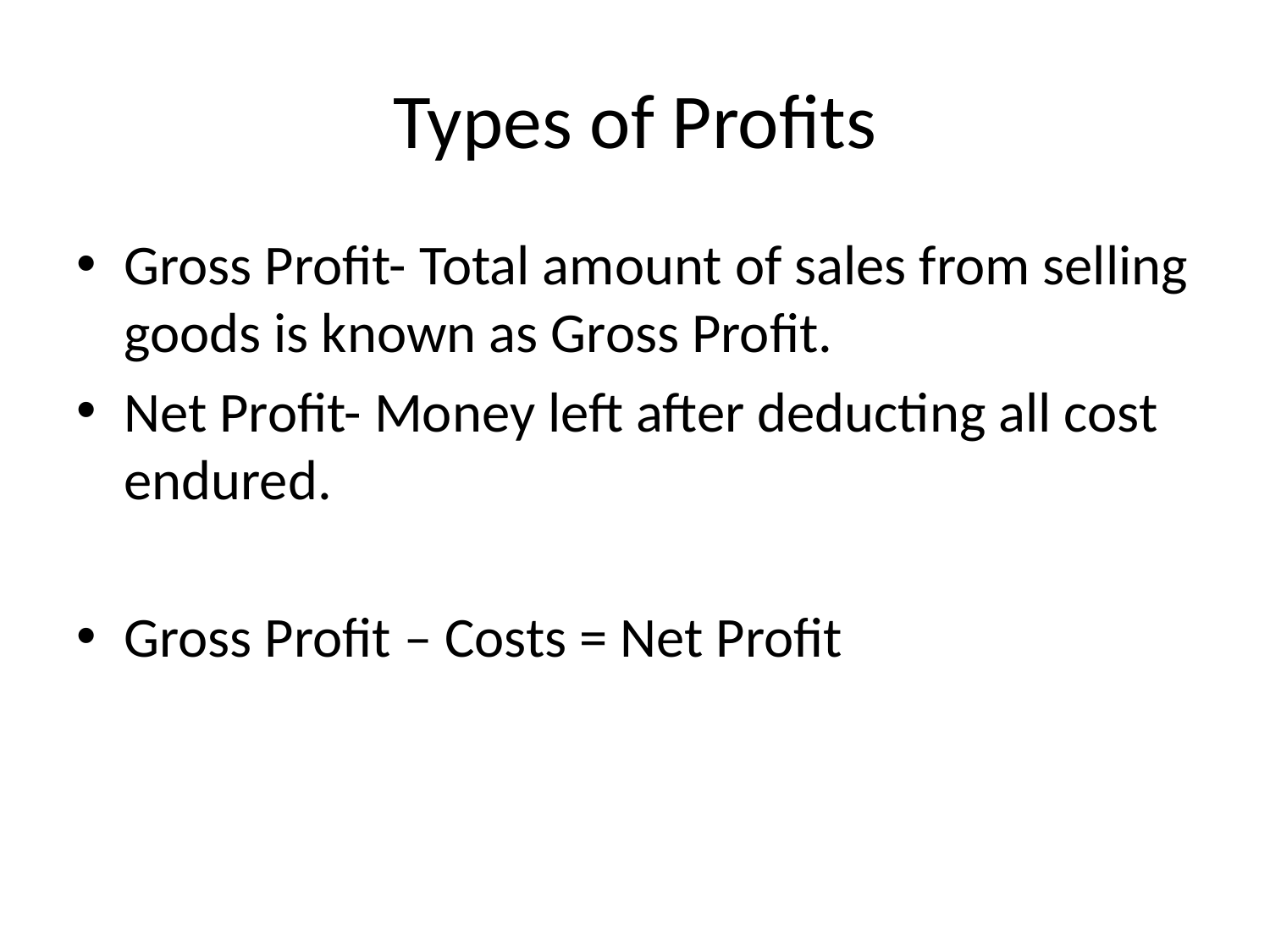

# Types of Profits
Gross Profit- Total amount of sales from selling goods is known as Gross Profit.
Net Profit- Money left after deducting all cost endured.

Gross Profit – Costs = Net Profit